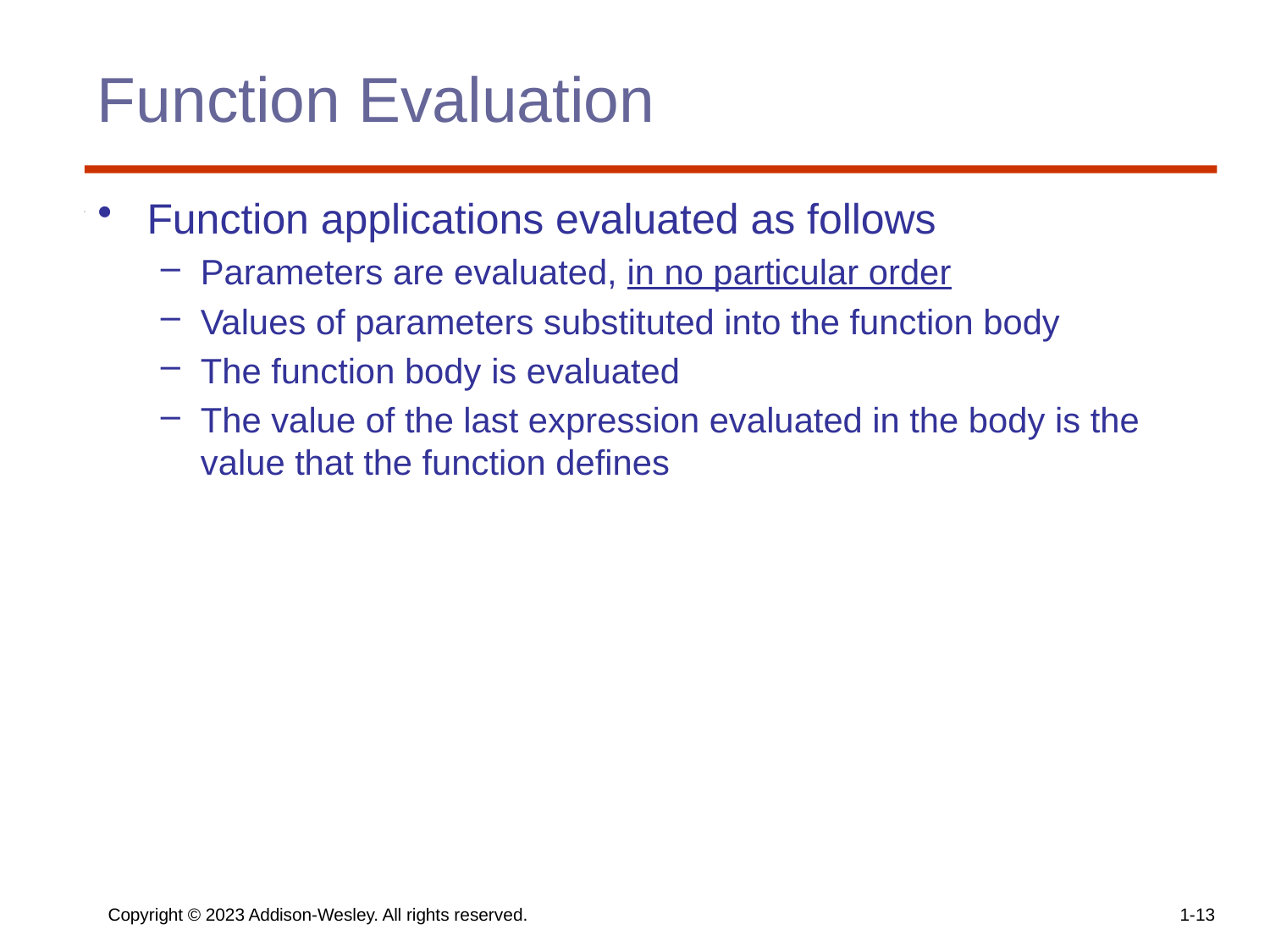

# Function Evaluation
Function applications evaluated as follows
Parameters are evaluated, in no particular order
Values of parameters substituted into the function body
The function body is evaluated
The value of the last expression evaluated in the body is the value that the function defines
Copyright © 2023 Addison-Wesley. All rights reserved.
1-13